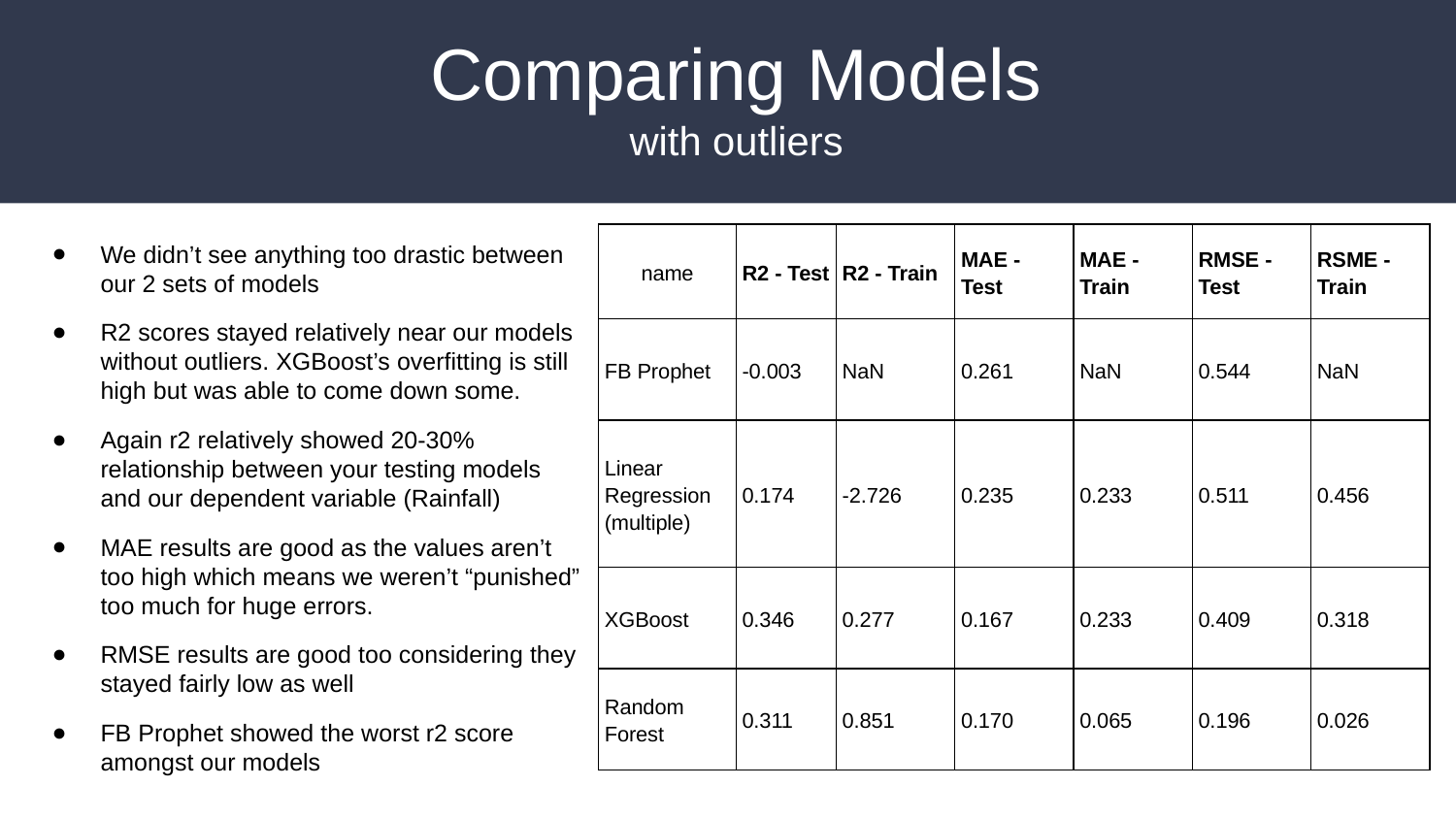

# Comparing Models
with outliers
We didn’t see anything too drastic between our 2 sets of models
R2 scores stayed relatively near our models without outliers. XGBoost’s overfitting is still high but was able to come down some.
Again r2 relatively showed 20-30% relationship between your testing models and our dependent variable (Rainfall)
MAE results are good as the values aren’t too high which means we weren’t “punished” too much for huge errors.
RMSE results are good too considering they stayed fairly low as well
FB Prophet showed the worst r2 score amongst our models
| name | R2 - Test | R2 - Train | MAE - Test | MAE - Train | RMSE - Test | RSME - Train |
| --- | --- | --- | --- | --- | --- | --- |
| FB Prophet | -0.003 | NaN | 0.261 | NaN | 0.544 | NaN |
| Linear Regression (multiple) | 0.174 | -2.726 | 0.235 | 0.233 | 0.511 | 0.456 |
| XGBoost | 0.346 | 0.277 | 0.167 | 0.233 | 0.409 | 0.318 |
| Random Forest | 0.311 | 0.851 | 0.170 | 0.065 | 0.196 | 0.026 |